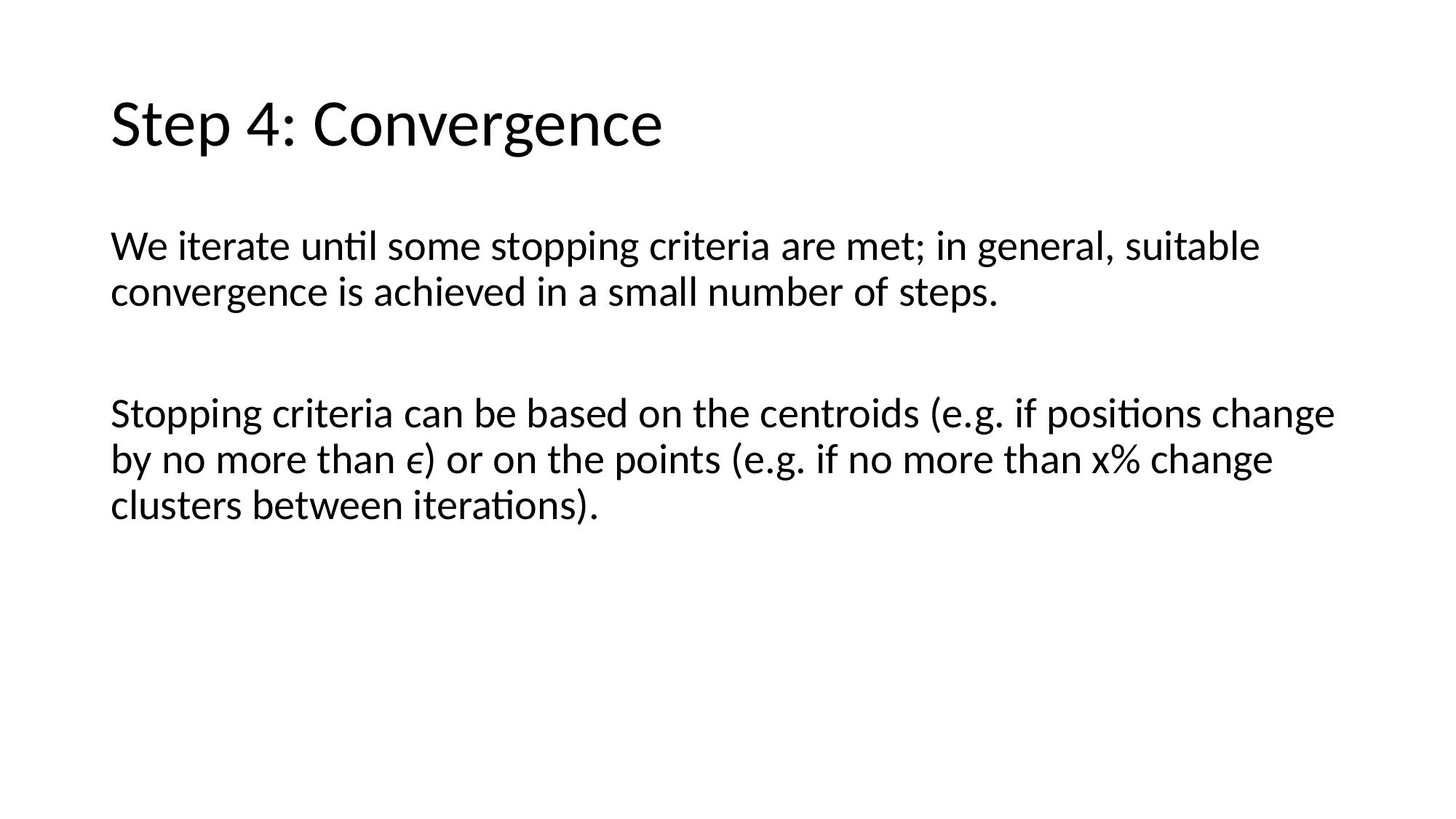

# Step 4: Convergence
We iterate until some stopping criteria are met; in general, suitable convergence is achieved in a small number of steps.

Stopping criteria can be based on the centroids (e.g. if positions change by no more than ϵ) or on the points (e.g. if no more than x% change clusters between iterations).